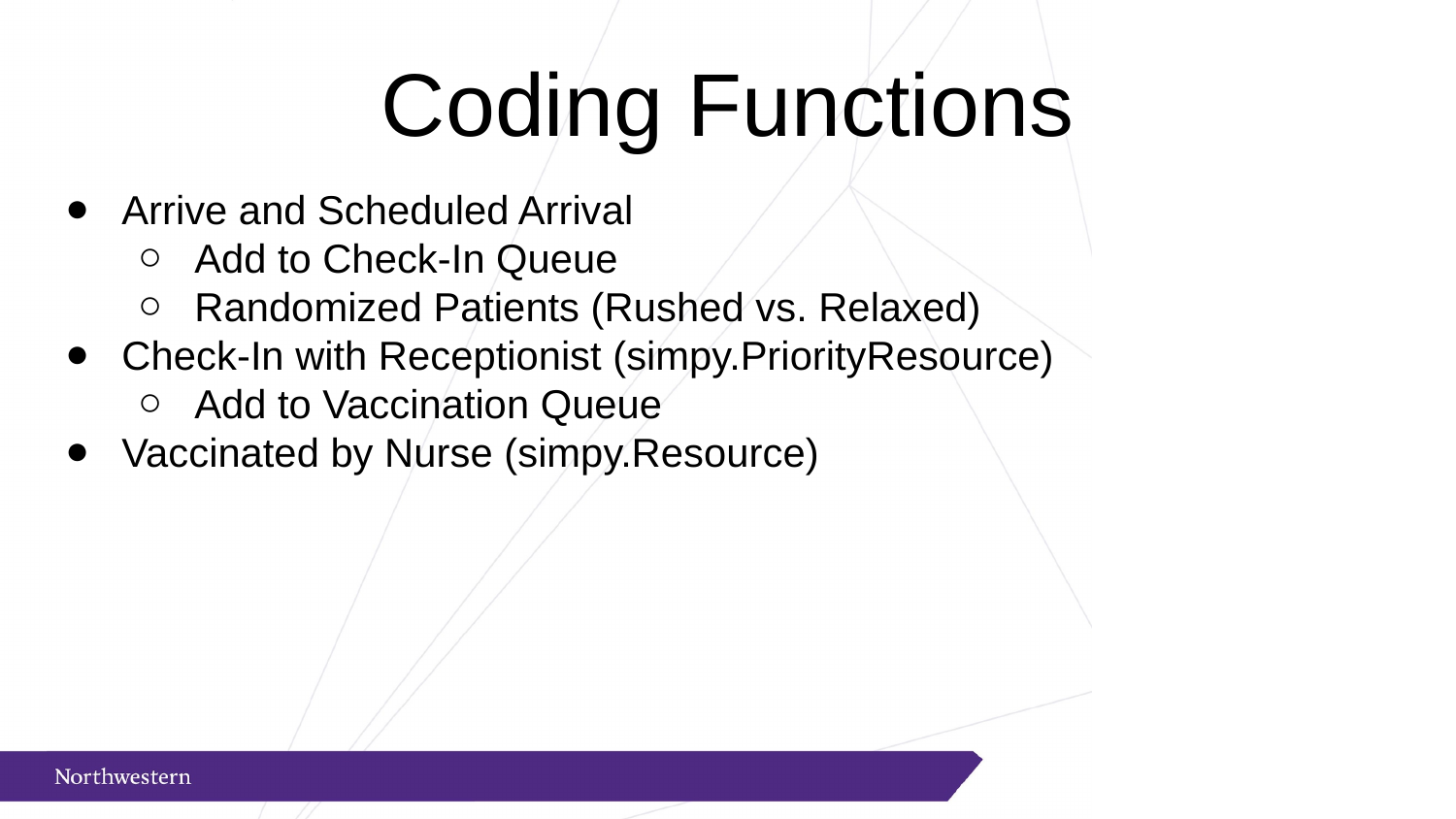

# Coding Functions
Arrive and Scheduled Arrival
Add to Check-In Queue
Randomized Patients (Rushed vs. Relaxed)
Check-In with Receptionist (simpy.PriorityResource)
Add to Vaccination Queue
Vaccinated by Nurse (simpy.Resource)